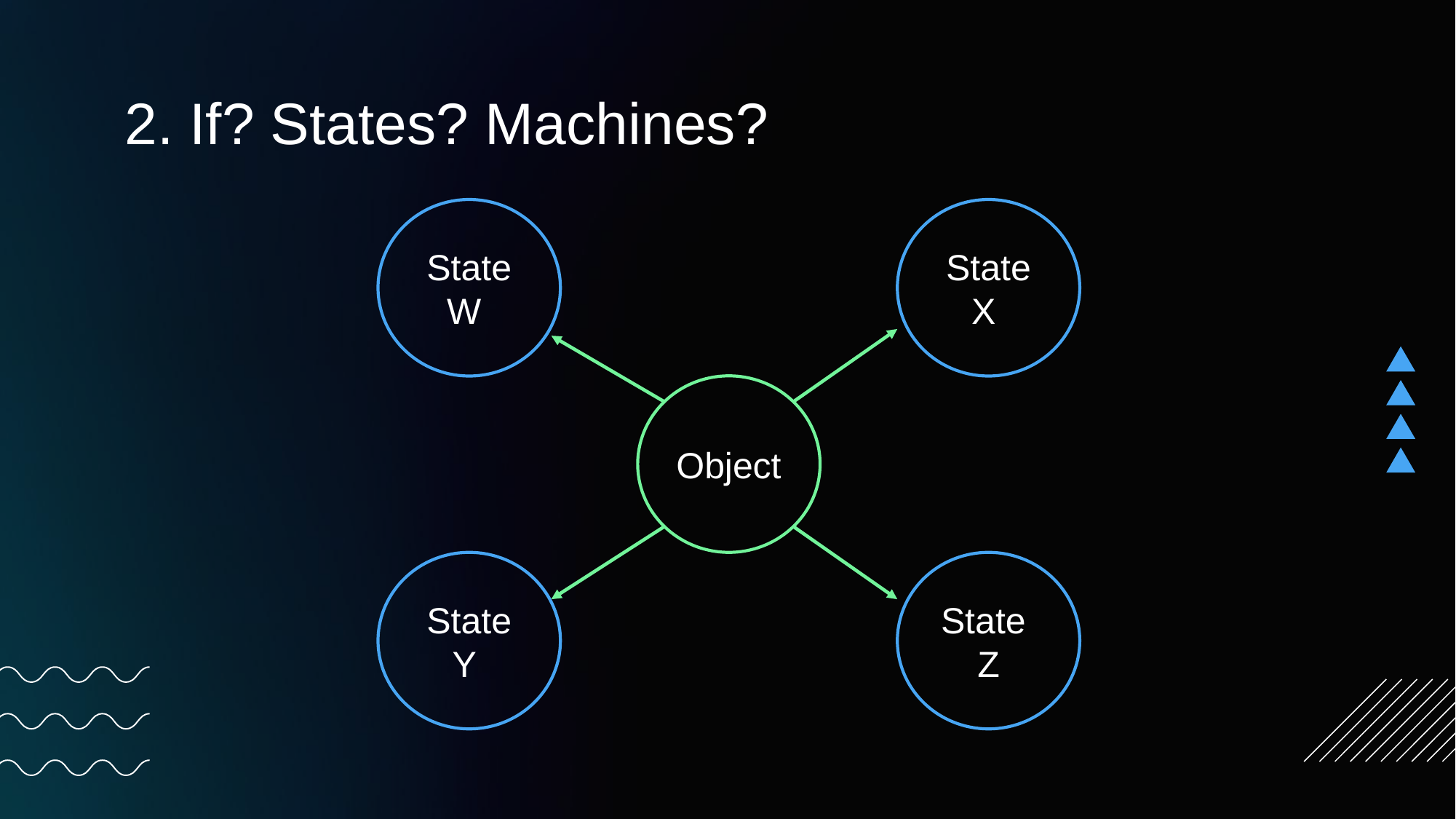

# 2. If? States? Machines?
State
W
State
X
Object
State
Y
State
Z